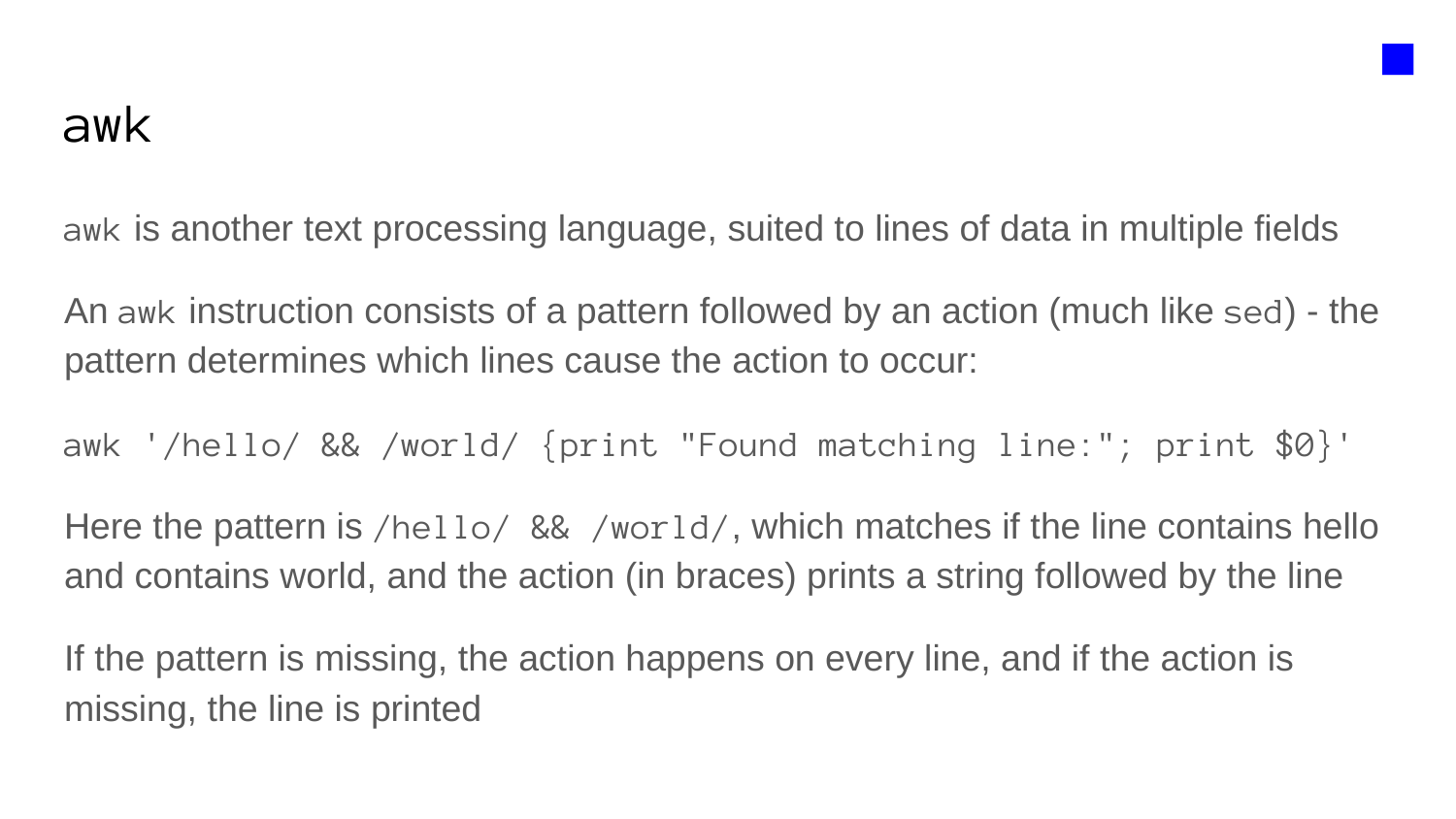

■
# awk
awk is another text processing language, suited to lines of data in multiple fields
An awk instruction consists of a pattern followed by an action (much like sed) - the pattern determines which lines cause the action to occur:
awk '/hello/ && /world/ {print "Found matching line:"; print $0}'
Here the pattern is /hello/ && /world/, which matches if the line contains hello and contains world, and the action (in braces) prints a string followed by the line
If the pattern is missing, the action happens on every line, and if the action is missing, the line is printed